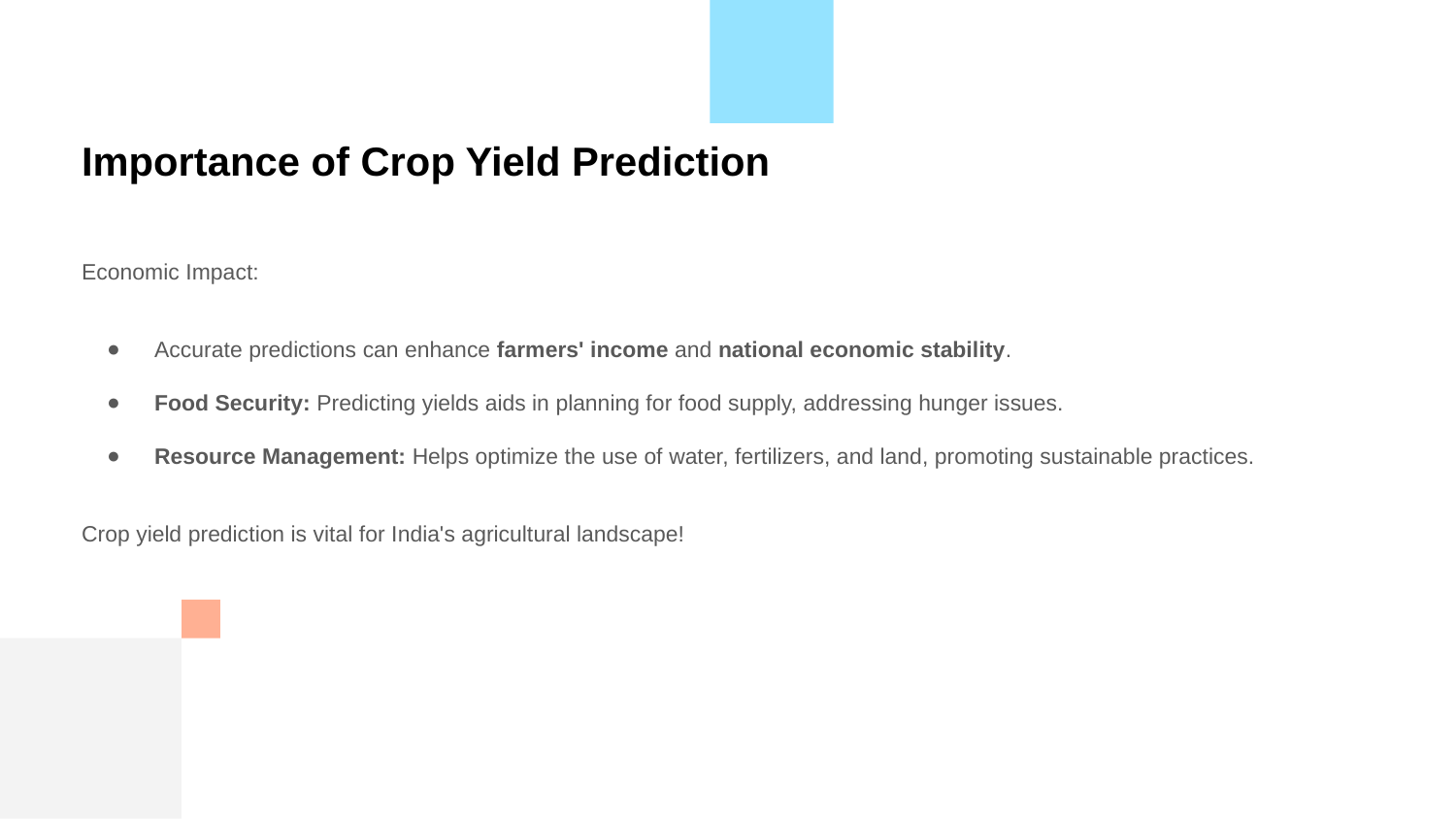

# Importance of Crop Yield Prediction
Economic Impact:
Accurate predictions can enhance farmers' income and national economic stability.
Food Security: Predicting yields aids in planning for food supply, addressing hunger issues.
Resource Management: Helps optimize the use of water, fertilizers, and land, promoting sustainable practices.
Crop yield prediction is vital for India's agricultural landscape!